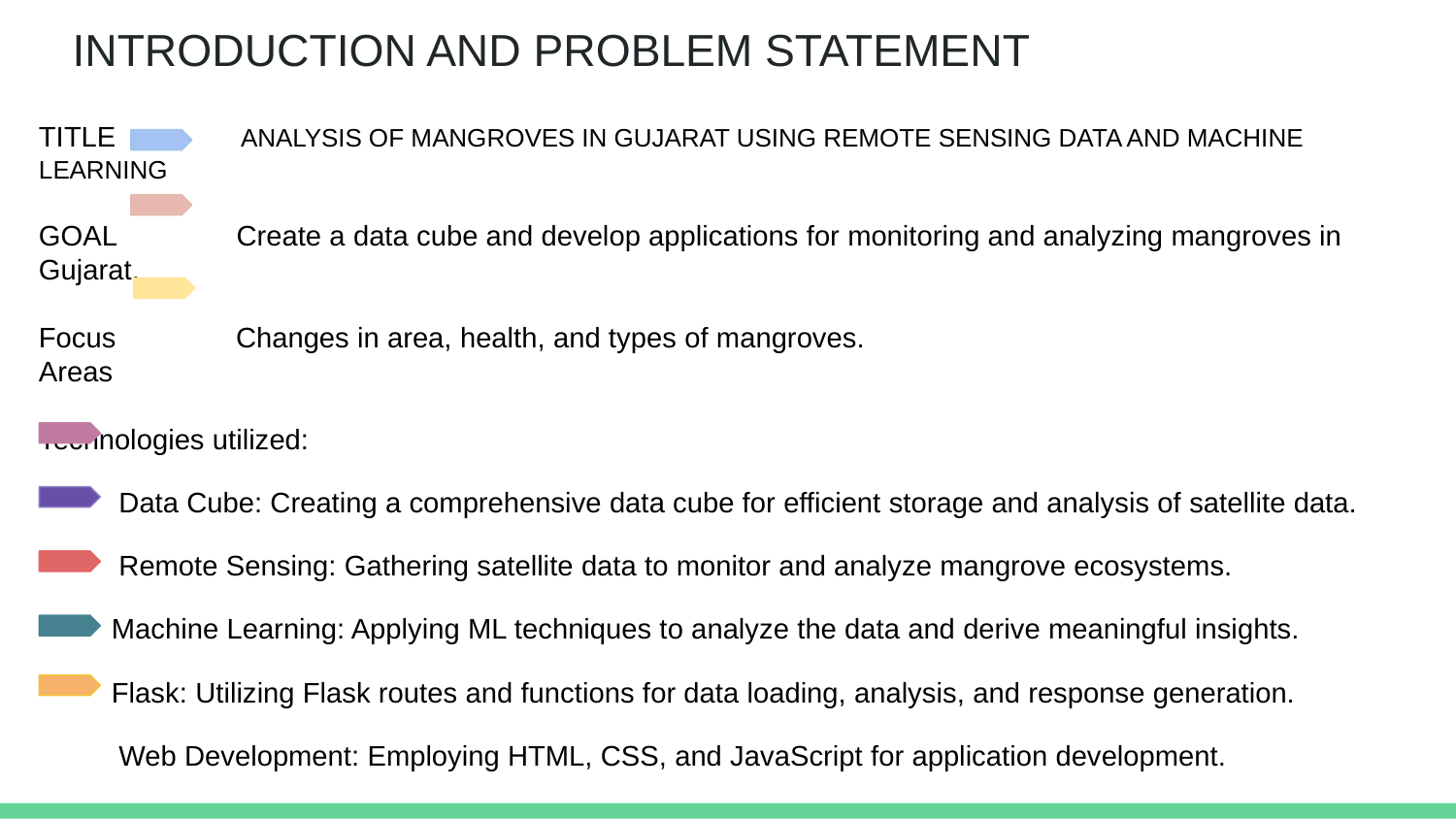

# INTRODUCTION AND PROBLEM STATEMENT
TITLE              ANALYSIS OF MANGROVES IN GUJARAT USING REMOTE SENSING DATA AND MACHINE  LEARNING

GOAL               Create a data cube and develop applications for monitoring and analyzing mangroves in Gujarat.

Focus               Changes in area, health, and types of mangroves.
Areas

Technologies utilized:
          Data Cube: Creating a comprehensive data cube for efficient storage and analysis of satellite data.
          Remote Sensing: Gathering satellite data to monitor and analyze mangrove ecosystems.
Machine Learning: Applying ML techniques to analyze the data and derive meaningful insights.
Flask: Utilizing Flask routes and functions for data loading, analysis, and response generation.
          Web Development: Employing HTML, CSS, and JavaScript for application development.